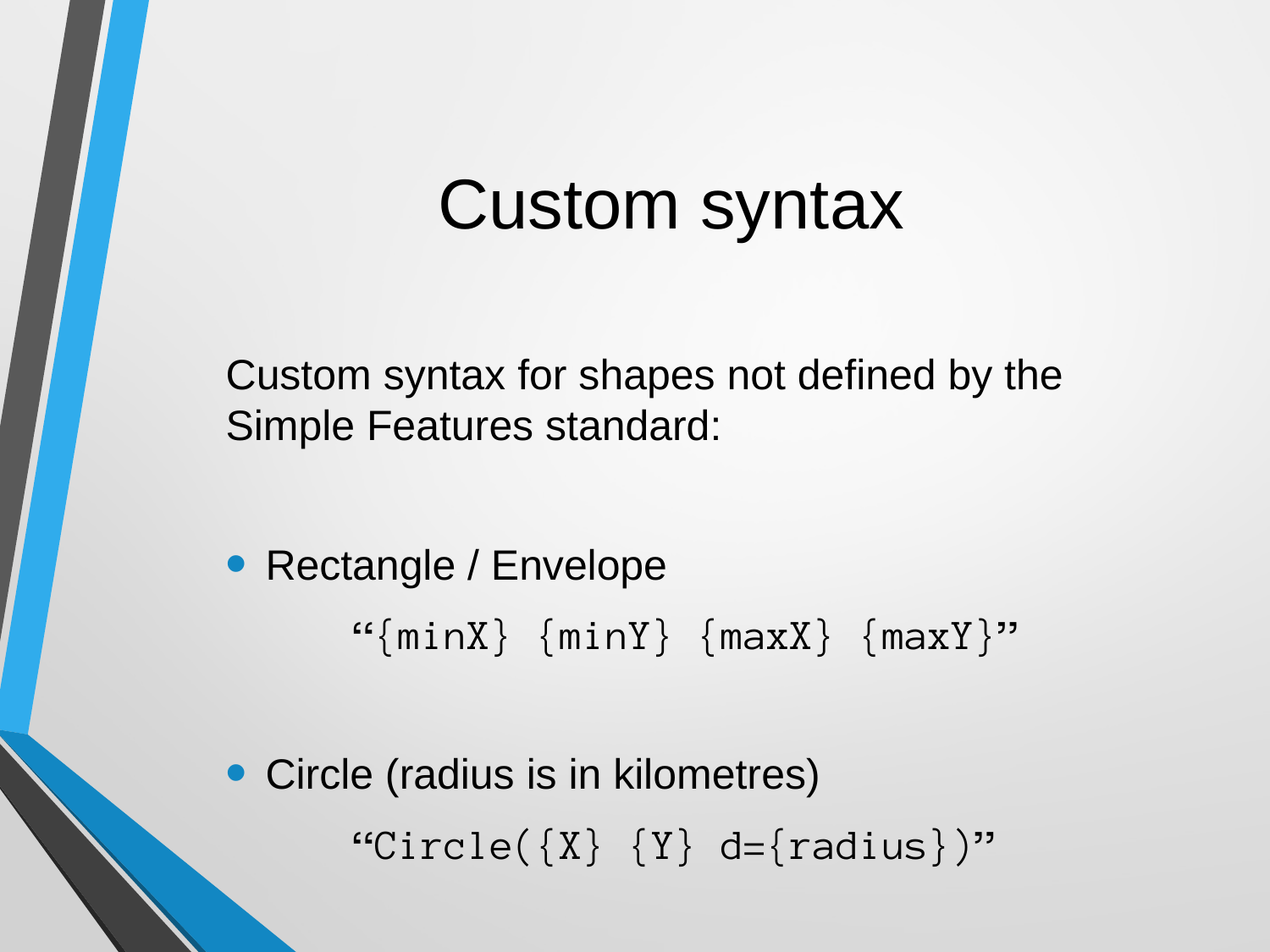

# Custom syntax
Custom syntax for shapes not defined by the Simple Features standard:

Rectangle / Envelope
	“{minX} {minY} {maxX} {maxY}”

Circle (radius is in kilometres)
	“Circle({X} {Y} d={radius})”